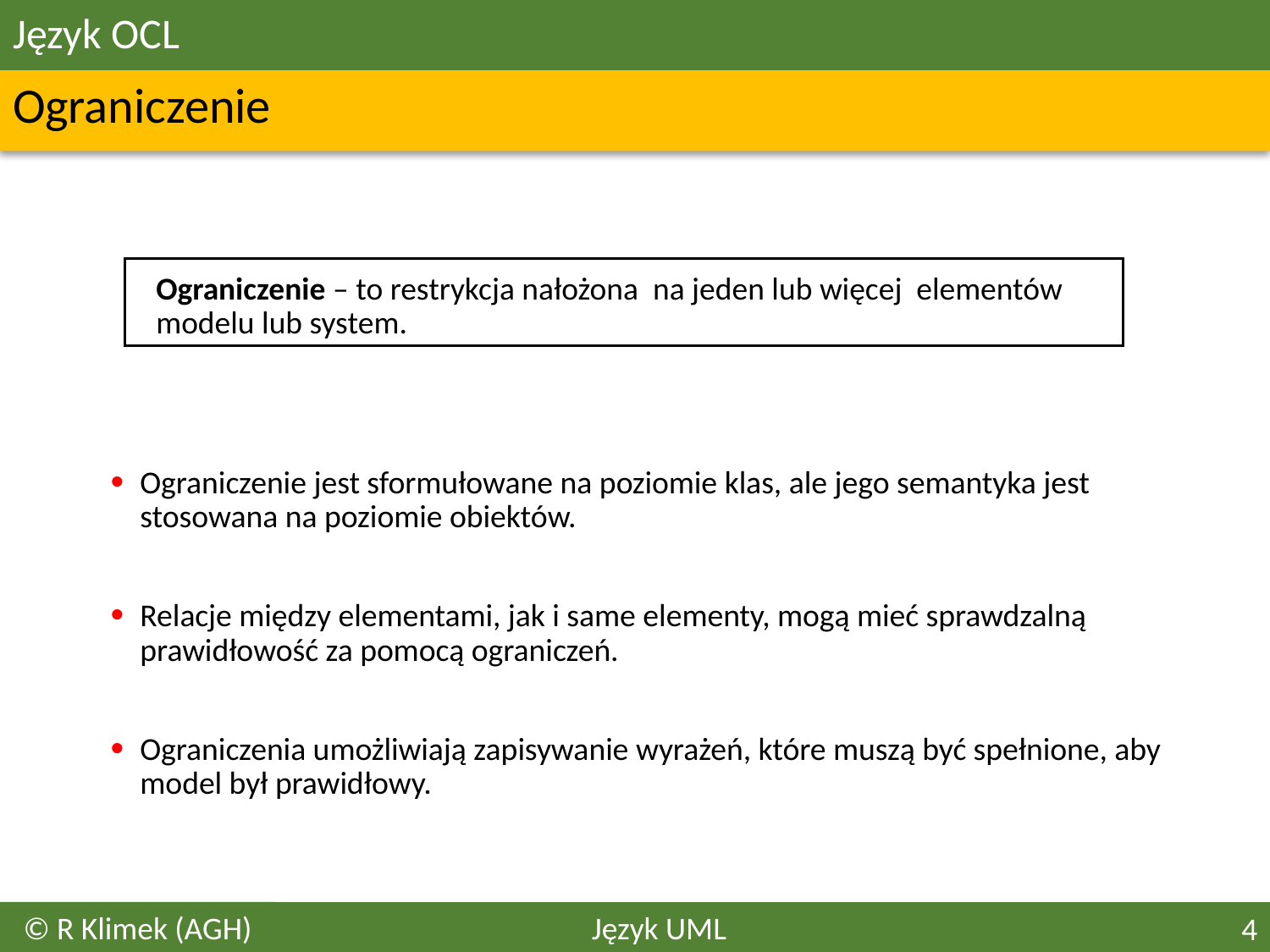

# Język OCL
Ograniczenie

Ograniczenie jest sformułowane na poziomie klas, ale jego semantyka jest stosowana na poziomie obiektów.

Relacje między elementami, jak i same elementy, mogą mieć sprawdzalną prawidłowość za pomocą ograniczeń.

Ograniczenia umożliwiają zapisywanie wyrażeń, które muszą być spełnione, aby model był prawidłowy.

 	Ograniczenie – to restrykcja nałożona  na jeden lub więcej  elementów modelu lub system.
© R Klimek (AGH)
Język UML
4